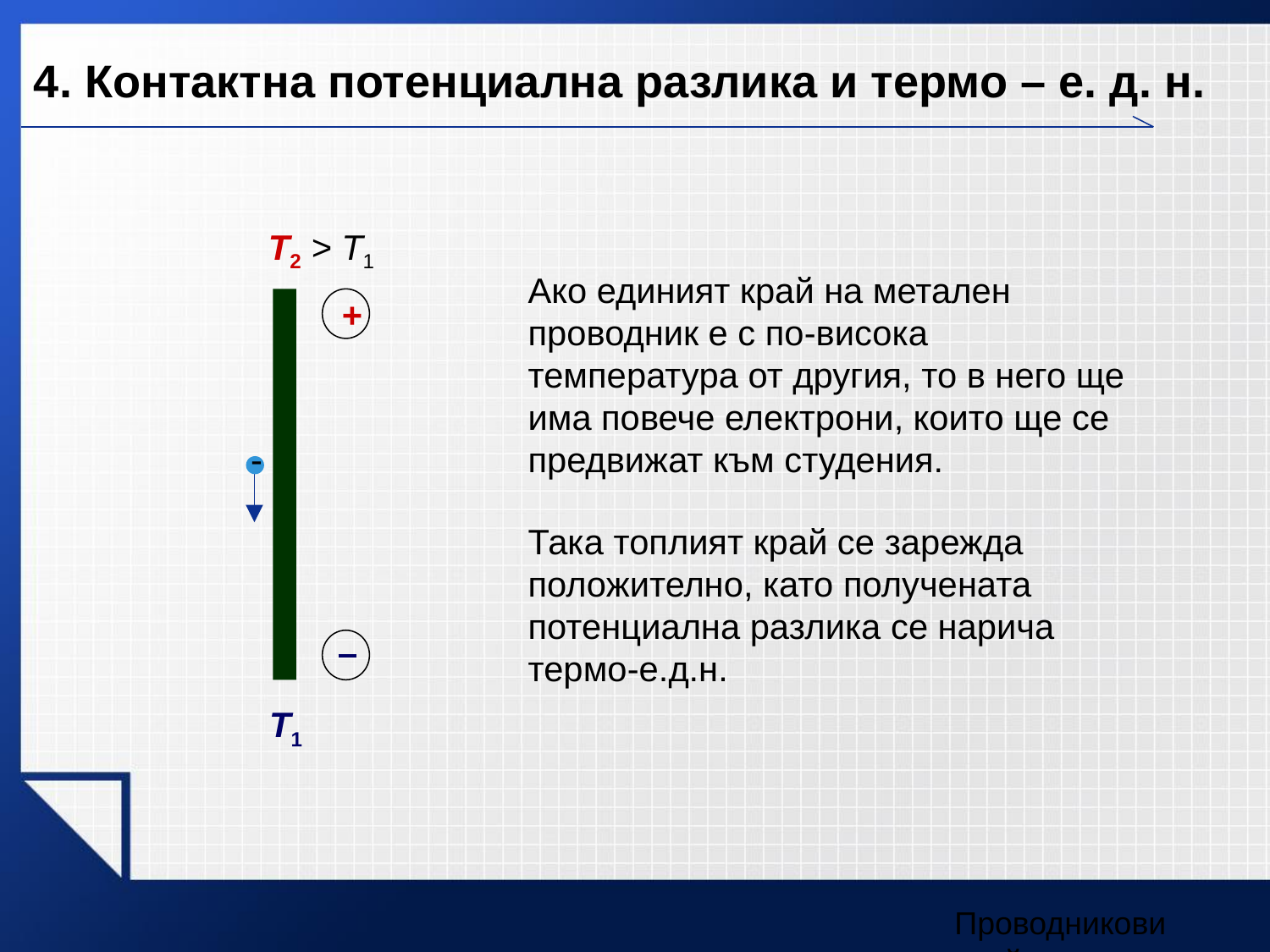

4. Контактна потенциална разлика и термо – е. д. н.
Т2 > Т1
Ако единият край на метален проводник е с по-висока температура от другия, то в него ще има повече електрони, които ще се предвижат към студения.

+

-

Така топлият край се зарежда положително, като получената потенциална разлика се нарича термо-е.д.н.
Т1
Проводникови свойства